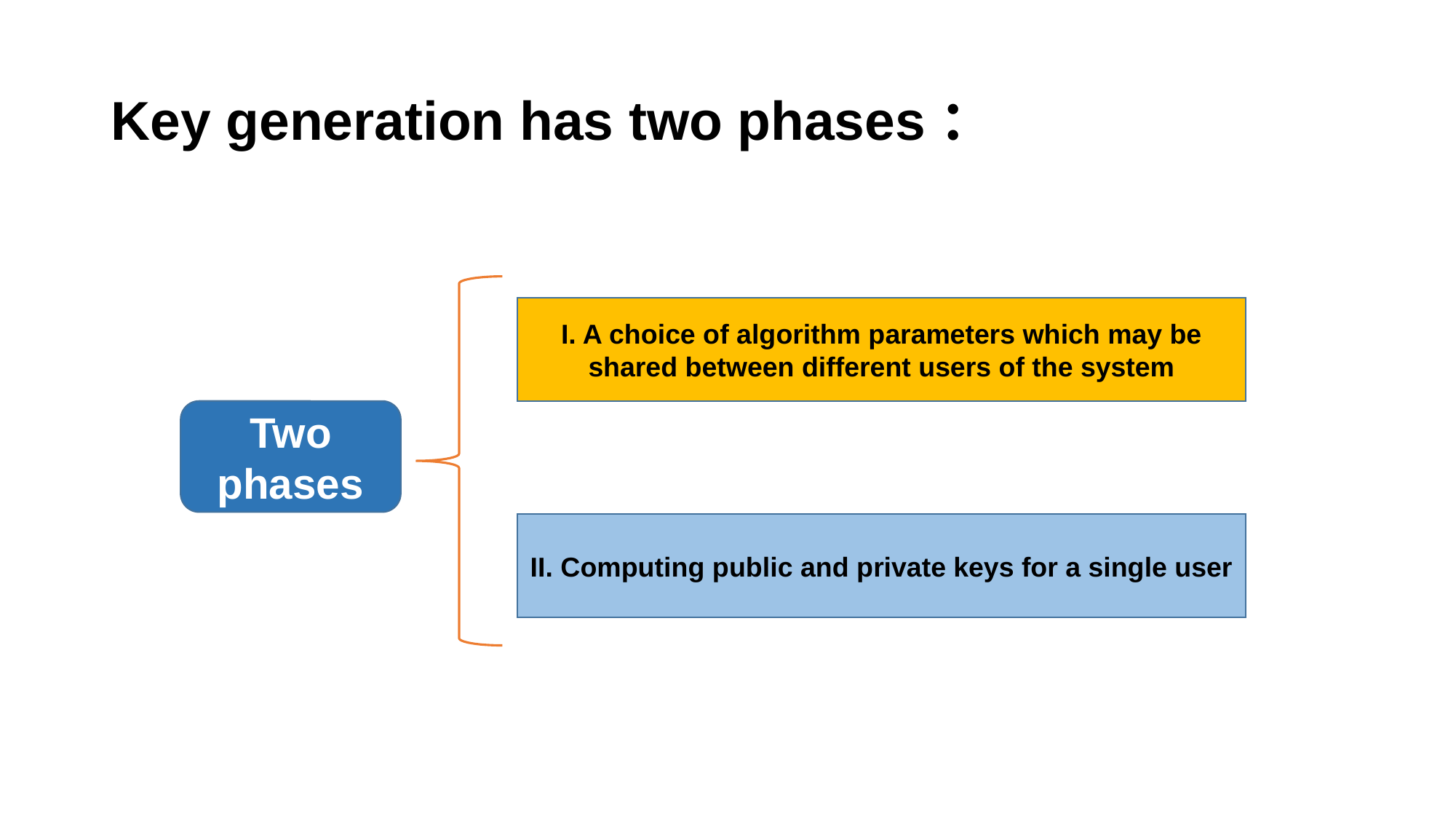

# Key generation has two phases：

I. A choice of algorithm parameters which may be shared between different users of the system
Two
phases
II. Computing public and private keys for a single user